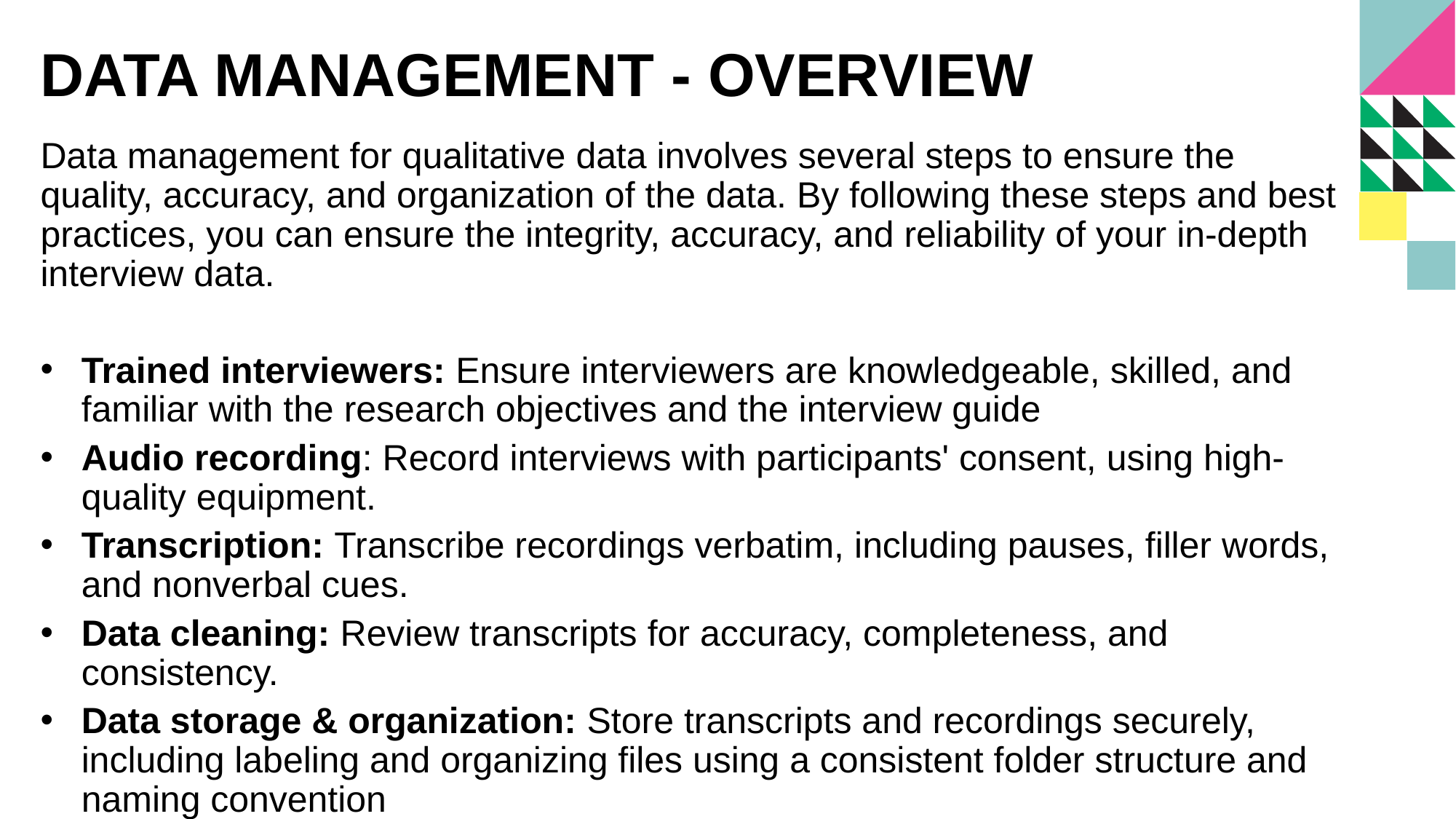

# Data Management - Overview
Data management for qualitative data involves several steps to ensure the quality, accuracy, and organization of the data. By following these steps and best practices, you can ensure the integrity, accuracy, and reliability of your in-depth interview data.

Trained interviewers: Ensure interviewers are knowledgeable, skilled, and familiar with the research objectives and the interview guide
Audio recording: Record interviews with participants' consent, using high-quality equipment.
Transcription: Transcribe recordings verbatim, including pauses, filler words, and nonverbal cues.
Data cleaning: Review transcripts for accuracy, completeness, and consistency.
Data storage & organization: Store transcripts and recordings securely, including labeling and organizing files using a consistent folder structure and naming convention